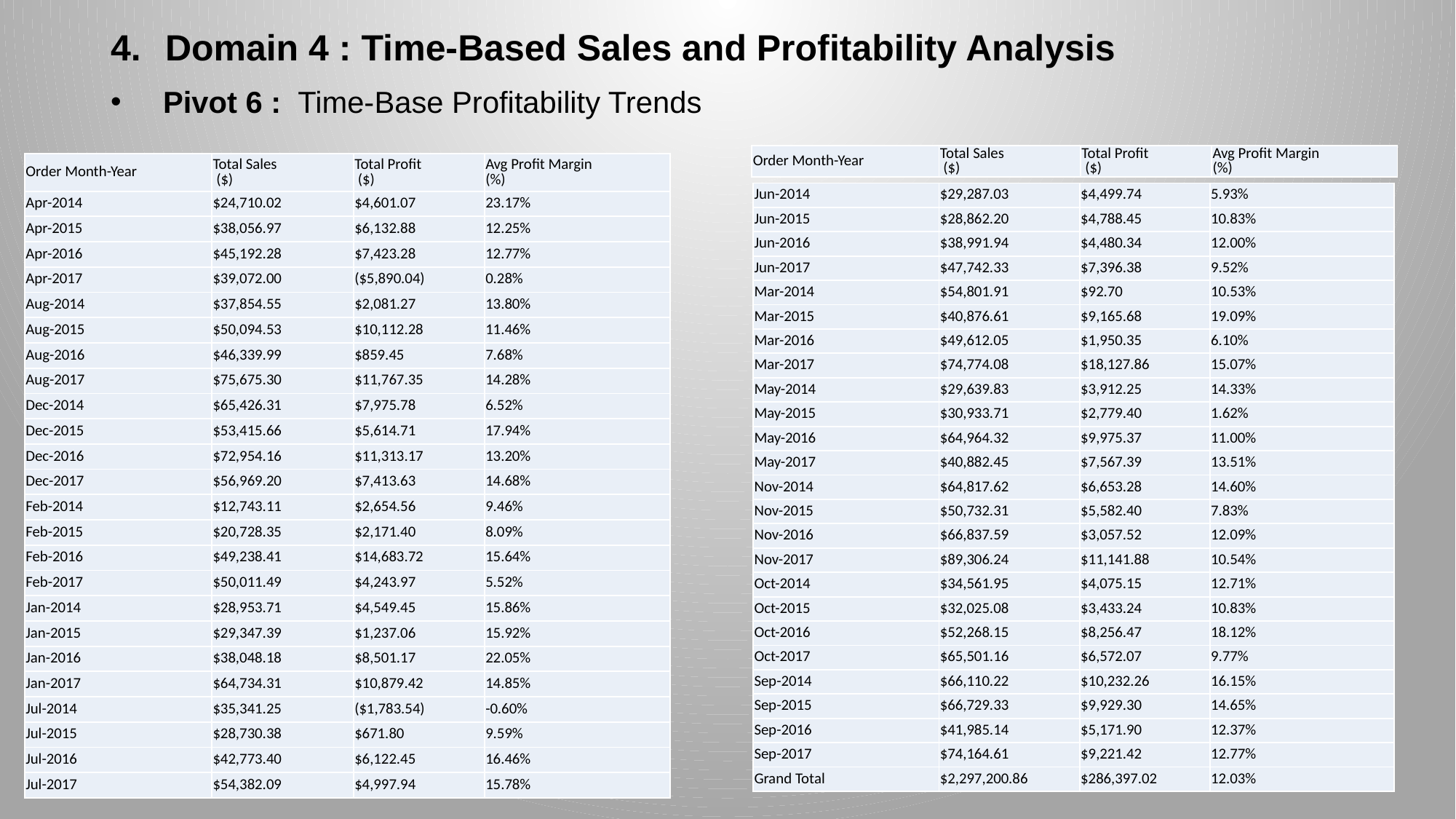

Domain 4 : Time-Based Sales and Profitability Analysis
   Pivot 6 :  Time-Base Profitability Trends
| Order Month-Year | Total Sales ($) | Total Profit ($) | Avg Profit Margin (%) |
| --- | --- | --- | --- |
| Order Month-Year | Total Sales ($) | Total Profit ($) | Avg Profit Margin (%) |
| --- | --- | --- | --- |
| Apr-2014 | $24,710.02 | $4,601.07 | 23.17% |
| Apr-2015 | $38,056.97 | $6,132.88 | 12.25% |
| Apr-2016 | $45,192.28 | $7,423.28 | 12.77% |
| Apr-2017 | $39,072.00 | ($5,890.04) | 0.28% |
| Aug-2014 | $37,854.55 | $2,081.27 | 13.80% |
| Aug-2015 | $50,094.53 | $10,112.28 | 11.46% |
| Aug-2016 | $46,339.99 | $859.45 | 7.68% |
| Aug-2017 | $75,675.30 | $11,767.35 | 14.28% |
| Dec-2014 | $65,426.31 | $7,975.78 | 6.52% |
| Dec-2015 | $53,415.66 | $5,614.71 | 17.94% |
| Dec-2016 | $72,954.16 | $11,313.17 | 13.20% |
| Dec-2017 | $56,969.20 | $7,413.63 | 14.68% |
| Feb-2014 | $12,743.11 | $2,654.56 | 9.46% |
| Feb-2015 | $20,728.35 | $2,171.40 | 8.09% |
| Feb-2016 | $49,238.41 | $14,683.72 | 15.64% |
| Feb-2017 | $50,011.49 | $4,243.97 | 5.52% |
| Jan-2014 | $28,953.71 | $4,549.45 | 15.86% |
| Jan-2015 | $29,347.39 | $1,237.06 | 15.92% |
| Jan-2016 | $38,048.18 | $8,501.17 | 22.05% |
| Jan-2017 | $64,734.31 | $10,879.42 | 14.85% |
| Jul-2014 | $35,341.25 | ($1,783.54) | -0.60% |
| Jul-2015 | $28,730.38 | $671.80 | 9.59% |
| Jul-2016 | $42,773.40 | $6,122.45 | 16.46% |
| Jul-2017 | $54,382.09 | $4,997.94 | 15.78% |
| Jun-2014 | $29,287.03 | $4,499.74 | 5.93% |
| --- | --- | --- | --- |
| Jun-2015 | $28,862.20 | $4,788.45 | 10.83% |
| Jun-2016 | $38,991.94 | $4,480.34 | 12.00% |
| Jun-2017 | $47,742.33 | $7,396.38 | 9.52% |
| Mar-2014 | $54,801.91 | $92.70 | 10.53% |
| Mar-2015 | $40,876.61 | $9,165.68 | 19.09% |
| Mar-2016 | $49,612.05 | $1,950.35 | 6.10% |
| Mar-2017 | $74,774.08 | $18,127.86 | 15.07% |
| May-2014 | $29,639.83 | $3,912.25 | 14.33% |
| May-2015 | $30,933.71 | $2,779.40 | 1.62% |
| May-2016 | $64,964.32 | $9,975.37 | 11.00% |
| May-2017 | $40,882.45 | $7,567.39 | 13.51% |
| Nov-2014 | $64,817.62 | $6,653.28 | 14.60% |
| Nov-2015 | $50,732.31 | $5,582.40 | 7.83% |
| Nov-2016 | $66,837.59 | $3,057.52 | 12.09% |
| Nov-2017 | $89,306.24 | $11,141.88 | 10.54% |
| Oct-2014 | $34,561.95 | $4,075.15 | 12.71% |
| Oct-2015 | $32,025.08 | $3,433.24 | 10.83% |
| Oct-2016 | $52,268.15 | $8,256.47 | 18.12% |
| Oct-2017 | $65,501.16 | $6,572.07 | 9.77% |
| Sep-2014 | $66,110.22 | $10,232.26 | 16.15% |
| Sep-2015 | $66,729.33 | $9,929.30 | 14.65% |
| Sep-2016 | $41,985.14 | $5,171.90 | 12.37% |
| Sep-2017 | $74,164.61 | $9,221.42 | 12.77% |
| Grand Total | $2,297,200.86 | $286,397.02 | 12.03% |